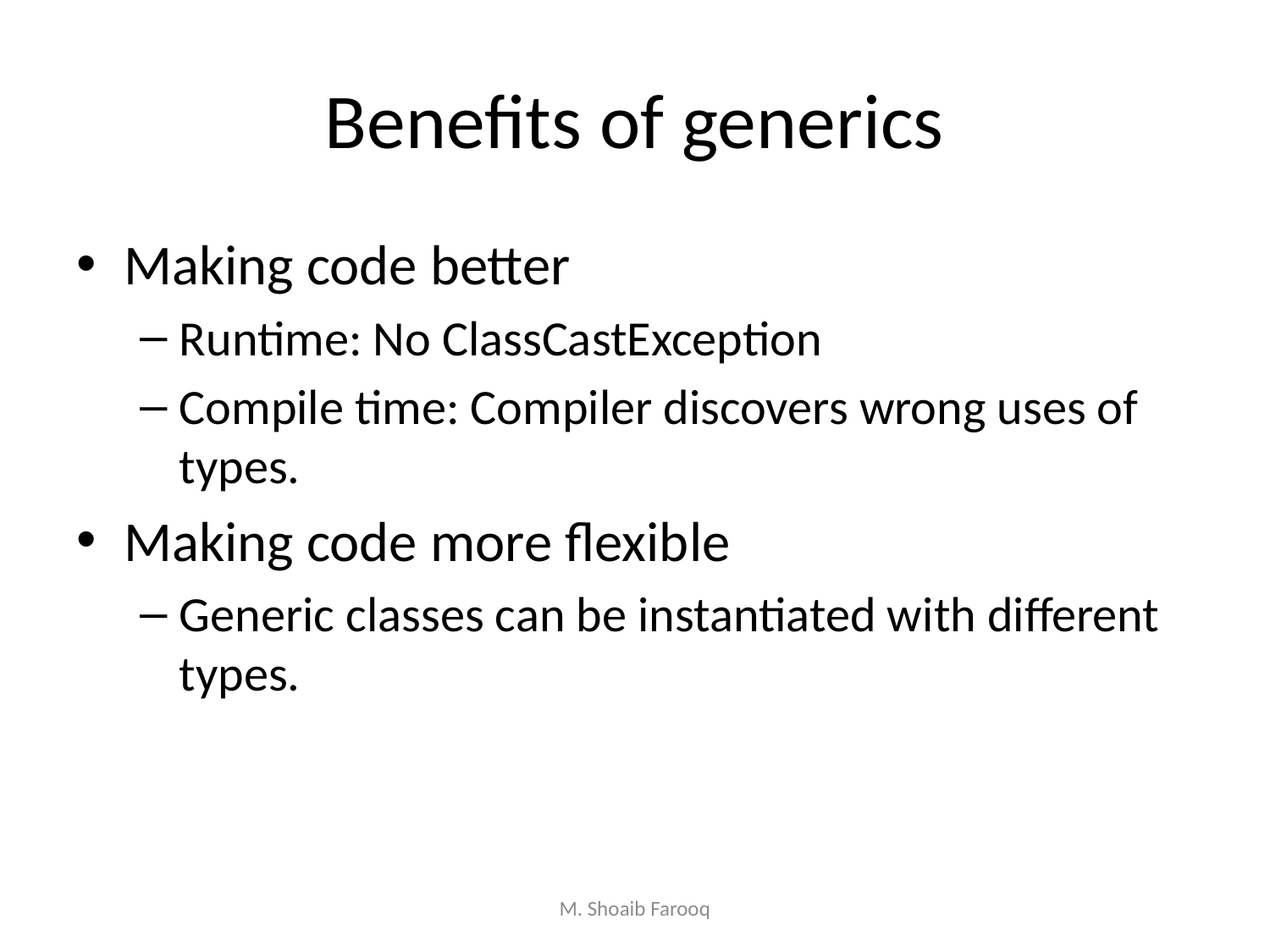

# Benefits of generics
Making code better
Runtime: No ClassCastException
Compile time: Compiler discovers wrong uses of types.
Making code more flexible
Generic classes can be instantiated with different types.

M. Shoaib Farooq